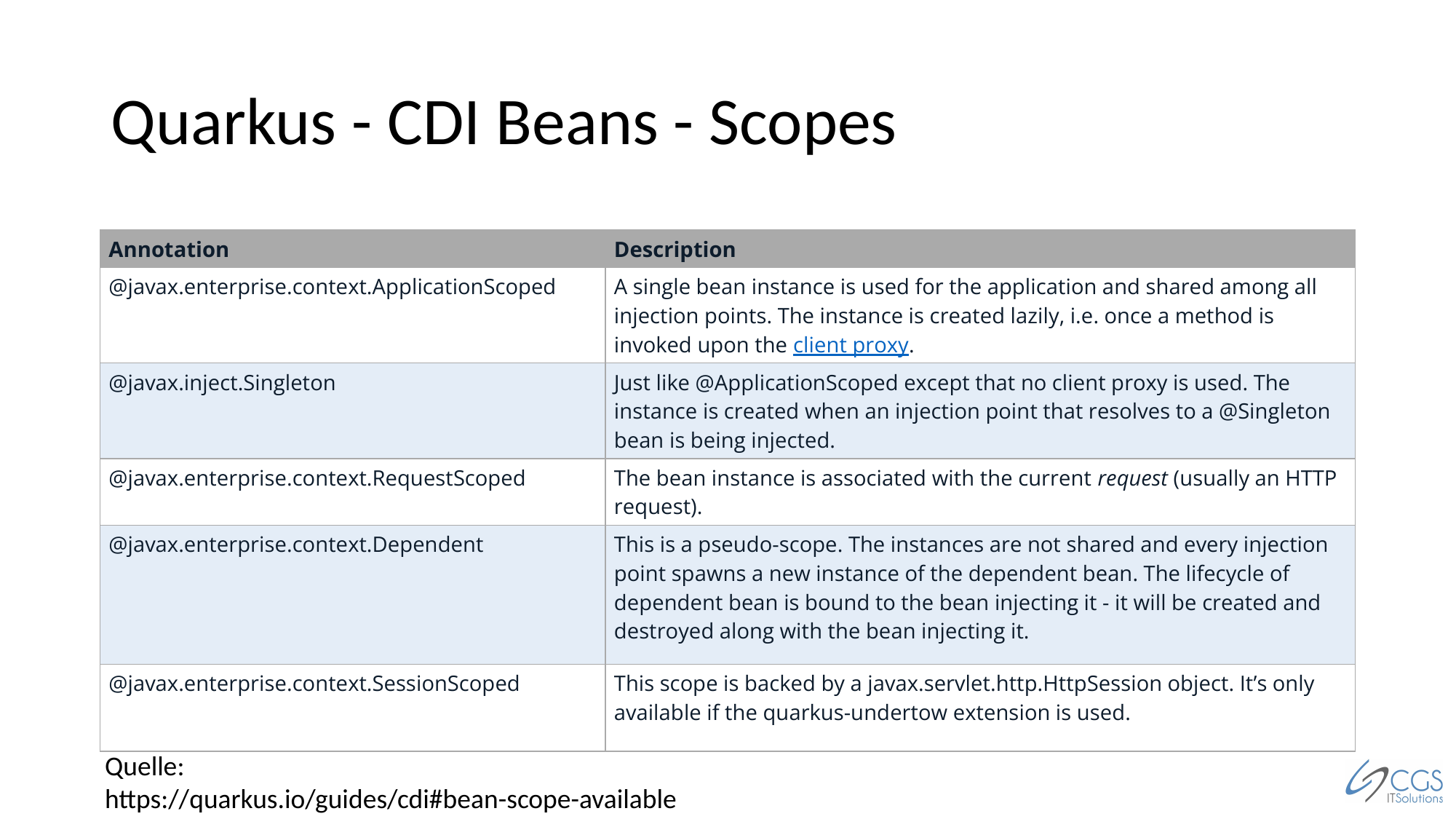

# Quarkus - CDI Beans - Scopes
| Annotation | Description |
| --- | --- |
| @javax.enterprise.context.ApplicationScoped | A single bean instance is used for the application and shared among all injection points. The instance is created lazily, i.e. once a method is invoked upon the client proxy. |
| @javax.inject.Singleton | Just like @ApplicationScoped except that no client proxy is used. The instance is created when an injection point that resolves to a @Singleton bean is being injected. |
| @javax.enterprise.context.RequestScoped | The bean instance is associated with the current request (usually an HTTP request). |
| @javax.enterprise.context.Dependent | This is a pseudo-scope. The instances are not shared and every injection point spawns a new instance of the dependent bean. The lifecycle of dependent bean is bound to the bean injecting it - it will be created and destroyed along with the bean injecting it. |
| @javax.enterprise.context.SessionScoped | This scope is backed by a javax.servlet.http.HttpSession object. It’s only available if the quarkus-undertow extension is used. |
Quelle:
https://quarkus.io/guides/cdi#bean-scope-available